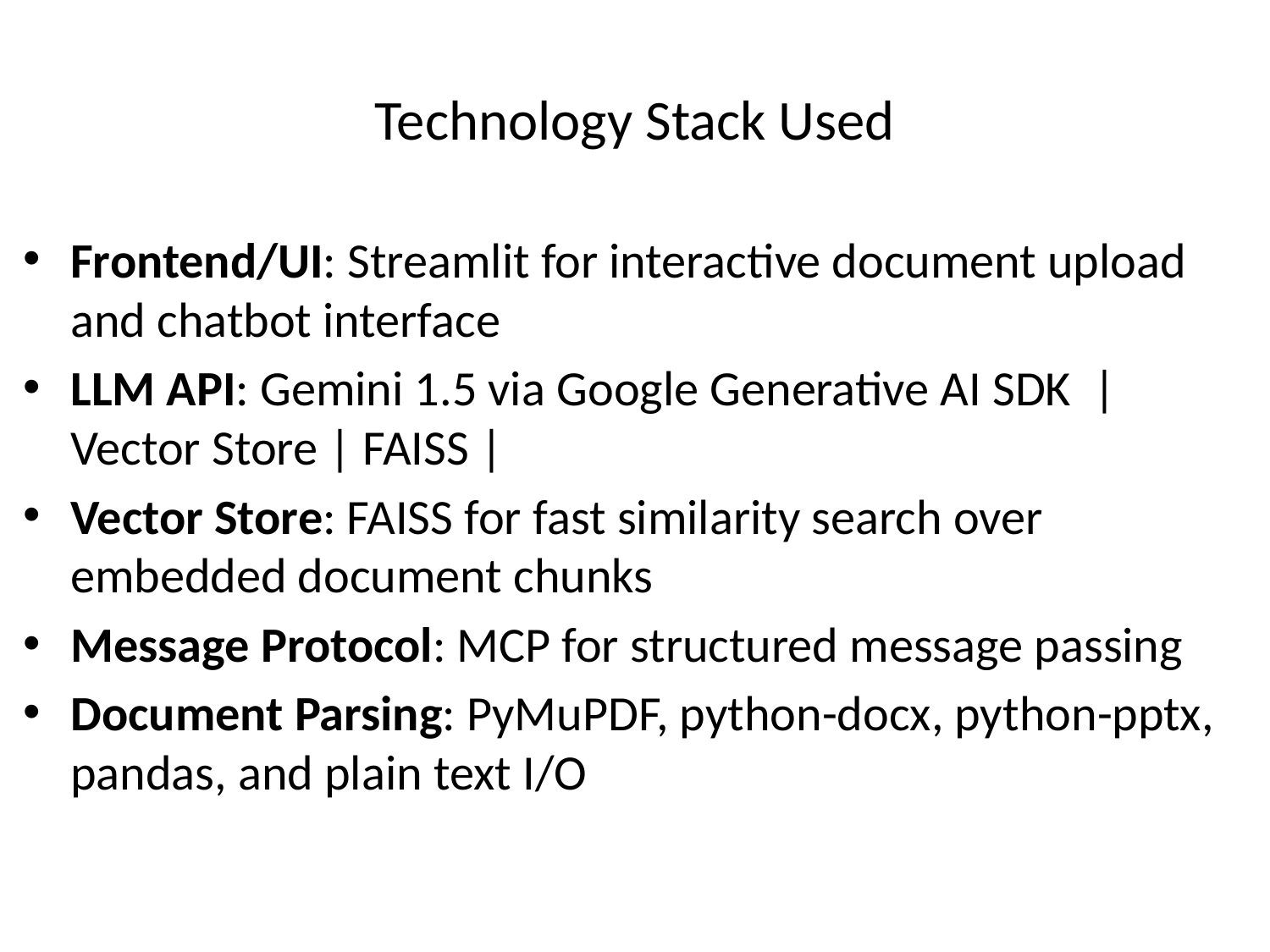

# Technology Stack Used
Frontend/UI: Streamlit for interactive document upload and chatbot interface
LLM API: Gemini 1.5 via Google Generative AI SDK  | Vector Store | FAISS |
Vector Store: FAISS for fast similarity search over embedded document chunks
Message Protocol: MCP for structured message passing
Document Parsing: PyMuPDF, python-docx, python-pptx, pandas, and plain text I/O